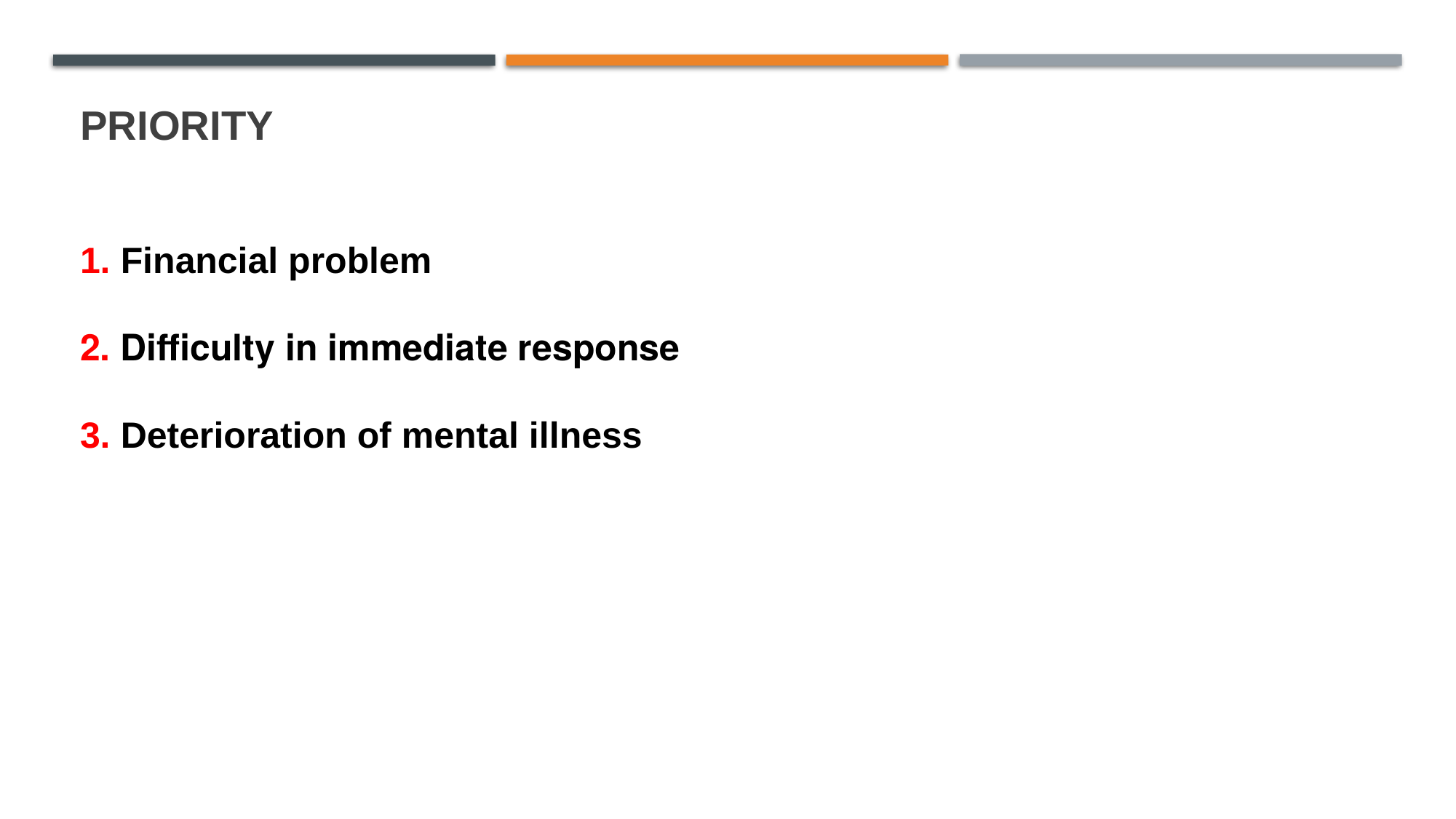

# Priority
1. Financial problem
2. Difficulty in immediate response
3. Deterioration of mental illness